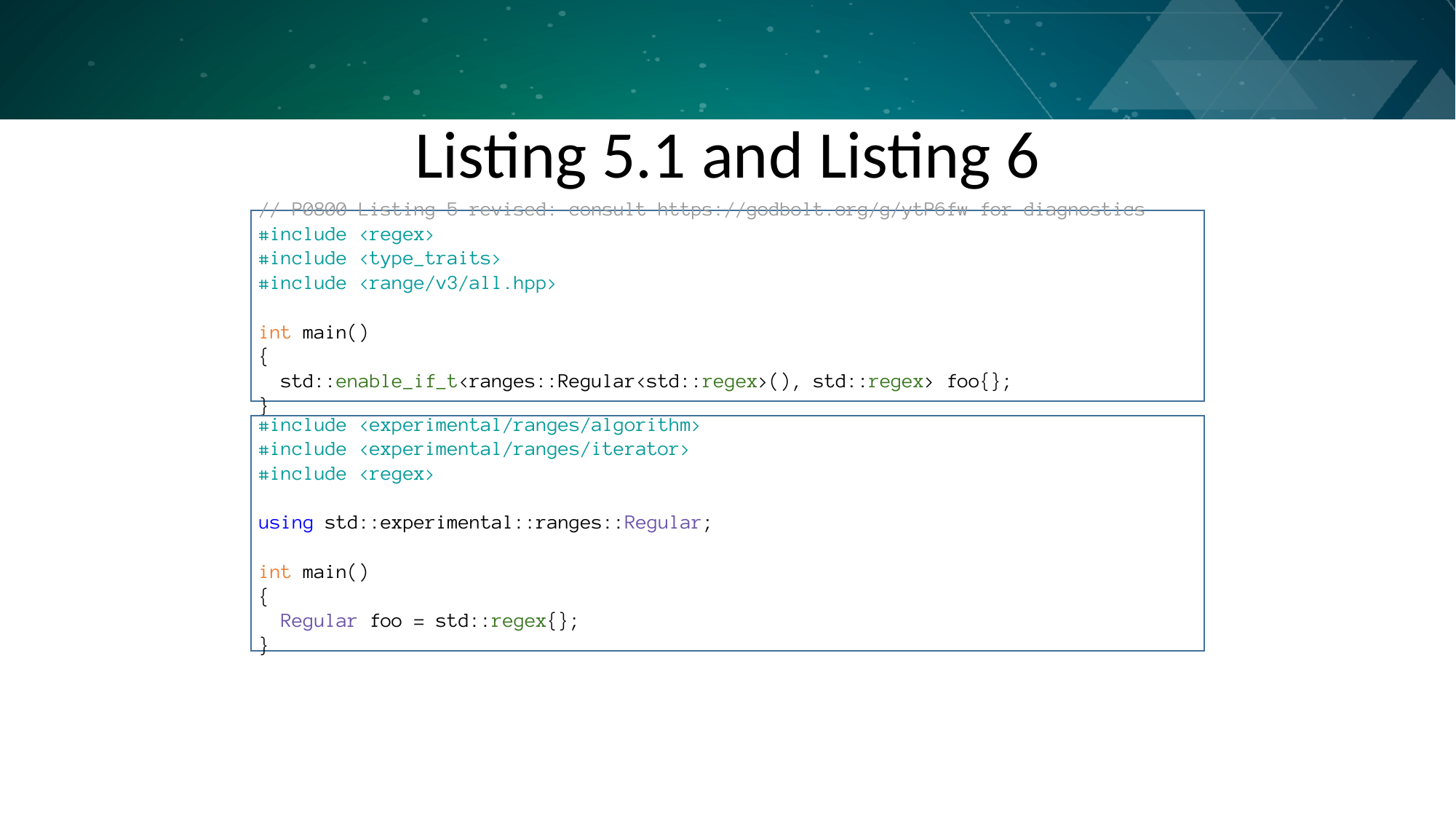

# Listing 5.1 and Listing 6
// P0800 Listing 5 revised: consult https://godbolt.org/g/ytP6fw for diagnostics
#include <regex>
#include <type_traits>
#include <range/v3/all.hpp>

int main()
{
  std::enable_if_t<ranges::Regular<std::regex>(), std::regex> foo{};
}
#include <experimental/ranges/algorithm>
#include <experimental/ranges/iterator>
#include <regex>

using std::experimental::ranges::Regular;

int main()
{
  Regular foo = std::regex{};
}